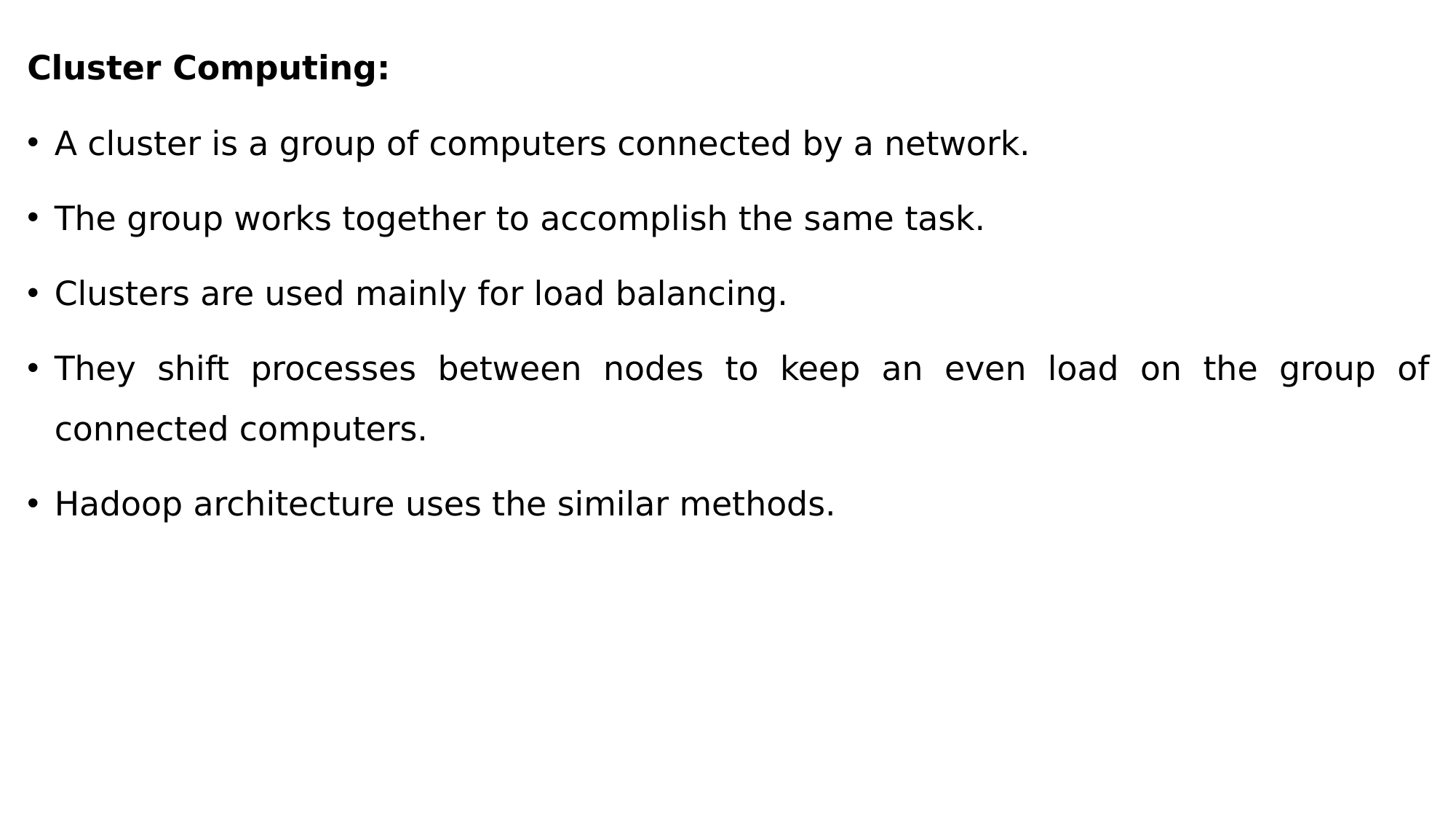

Cluster Computing:
A cluster is a group of computers connected by a network.
The group works together to accomplish the same task.
Clusters are used mainly for load balancing.
They shift processes between nodes to keep an even load on the group of connected computers.
Hadoop architecture uses the similar methods.